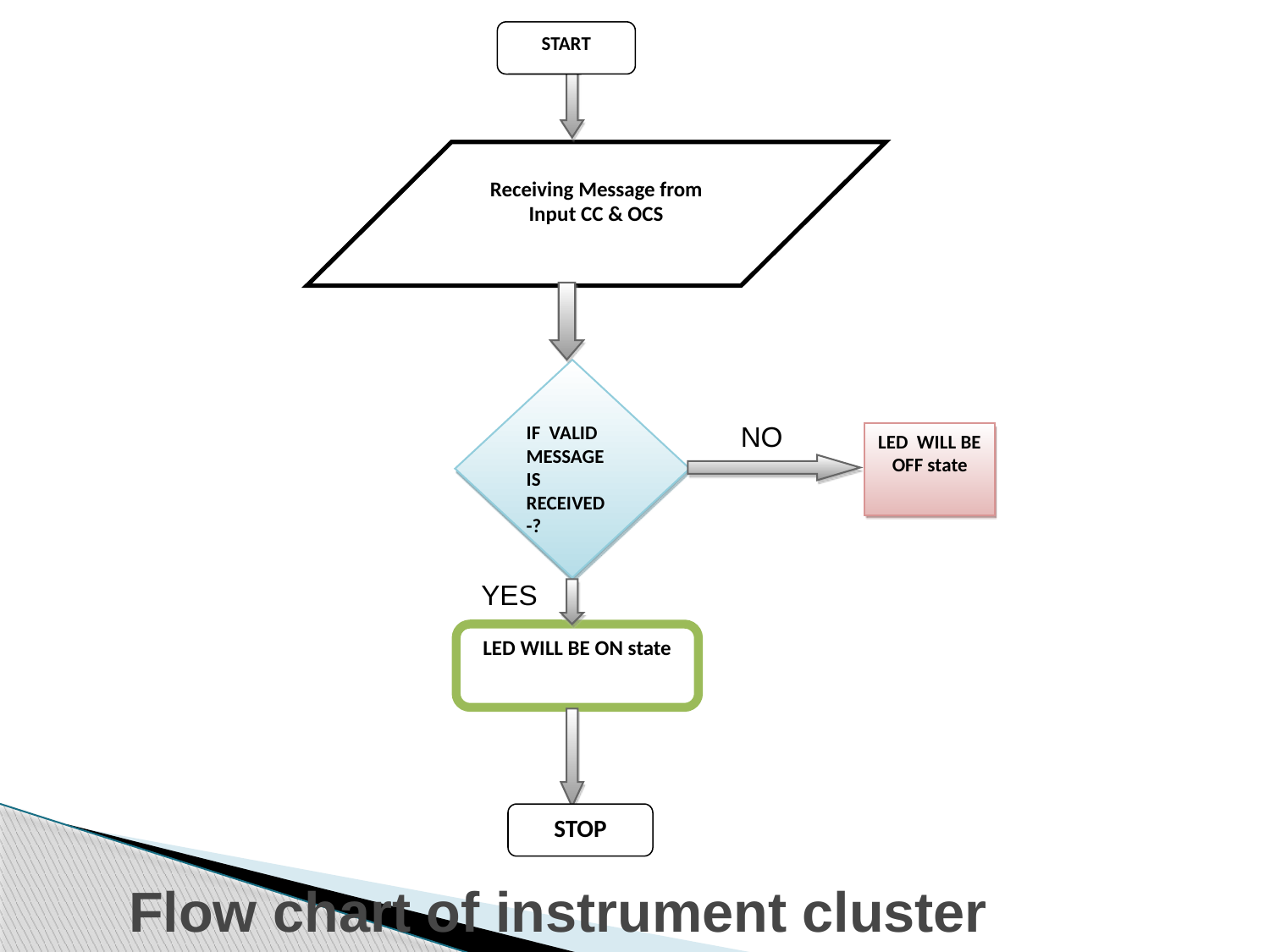

START

Receiving Message from
Input CC & OCS

IF  VALID MESSAGE IS RECEIVED -?
NO
LED  WILL BE OFF state

YES

LED WILL BE ON state

STOP
# Flow chart of instrument cluster